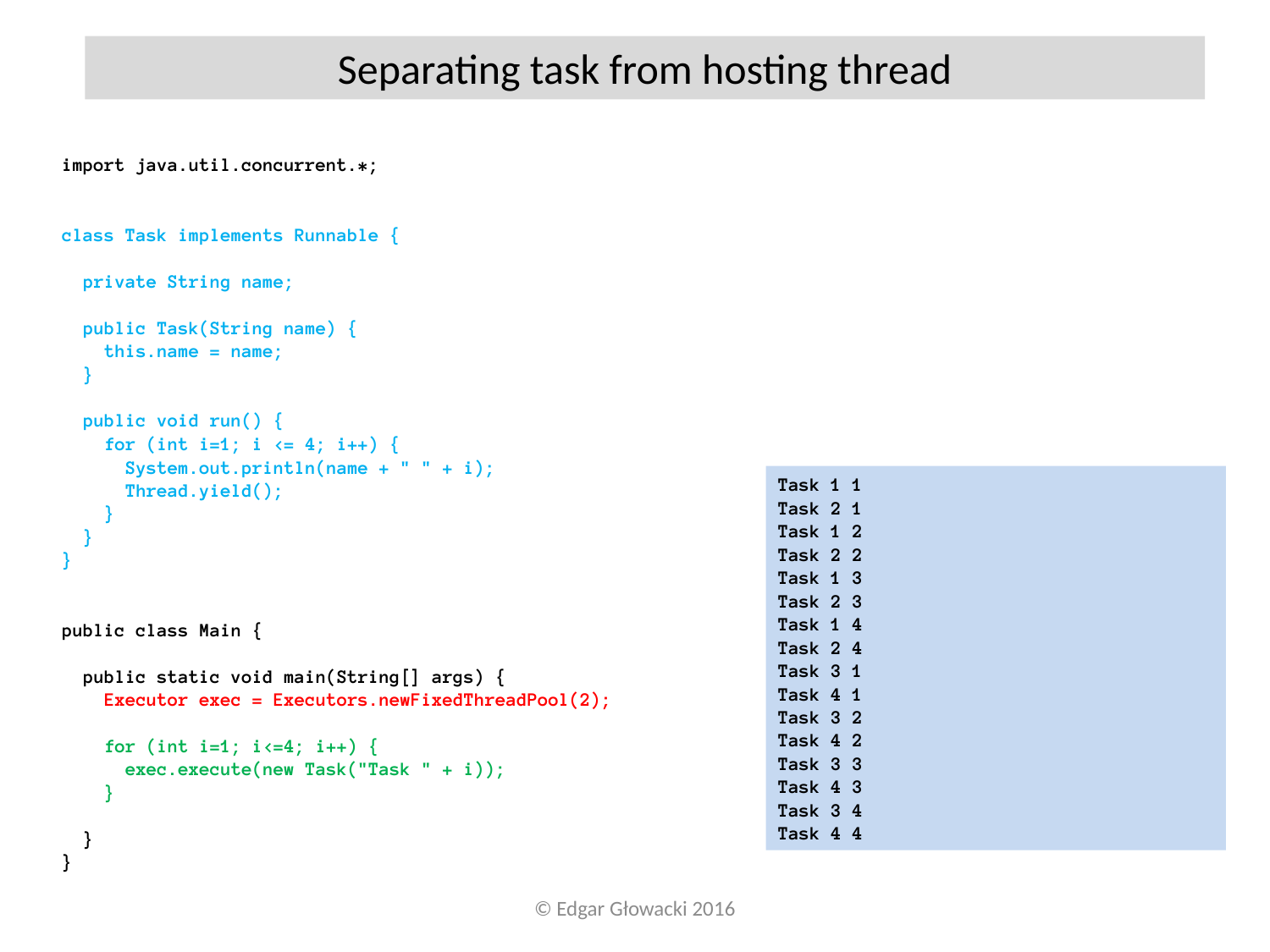

Separating task from hosting thread
import java.util.concurrent.*;

class Task implements Runnable {

  private String name;

  public Task(String name) {
    this.name = name;
  }

  public void run() {
    for (int i=1; i <= 4; i++) {
      System.out.println(name + " " + i);
      Thread.yield();
    }
  }
}

public class Main {

  public static void main(String[] args) {
    Executor exec = Executors.newFixedThreadPool(2);

    for (int i=1; i<=4; i++) {
      exec.execute(new Task("Task " + i));
    }

  }
}
Task 1 1
Task 2 1
Task 1 2
Task 2 2
Task 1 3
Task 2 3
Task 1 4
Task 2 4
Task 3 1
Task 4 1
Task 3 2
Task 4 2
Task 3 3
Task 4 3
Task 3 4
Task 4 4
© Edgar Głowacki 2016